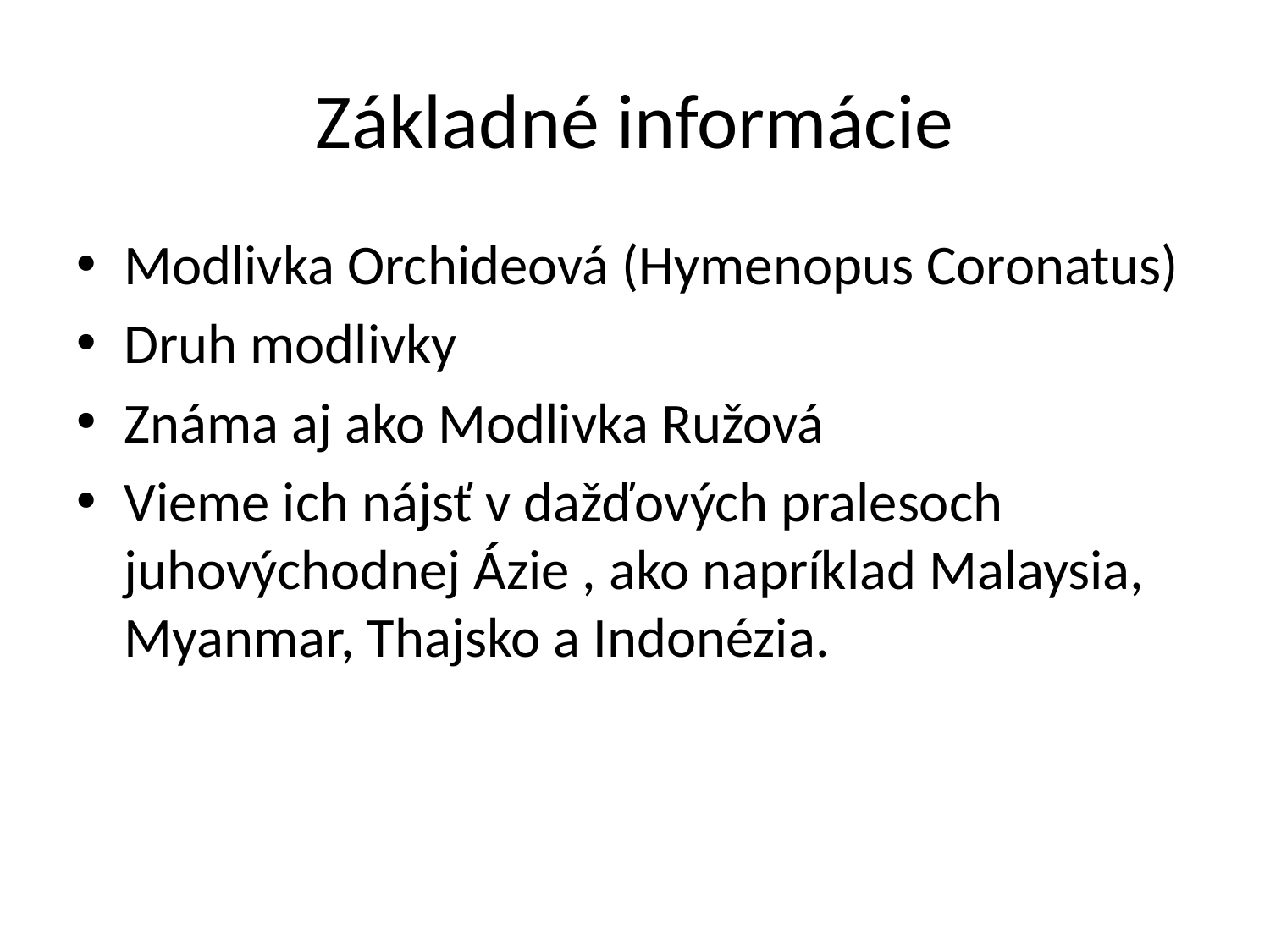

# Základné informácie
Modlivka Orchideová (Hymenopus Coronatus)
Druh modlivky
Známa aj ako Modlivka Ružová
Vieme ich nájsť v dažďových pralesoch juhovýchodnej Ázie , ako napríklad Malaysia, Myanmar, Thajsko a Indonézia.